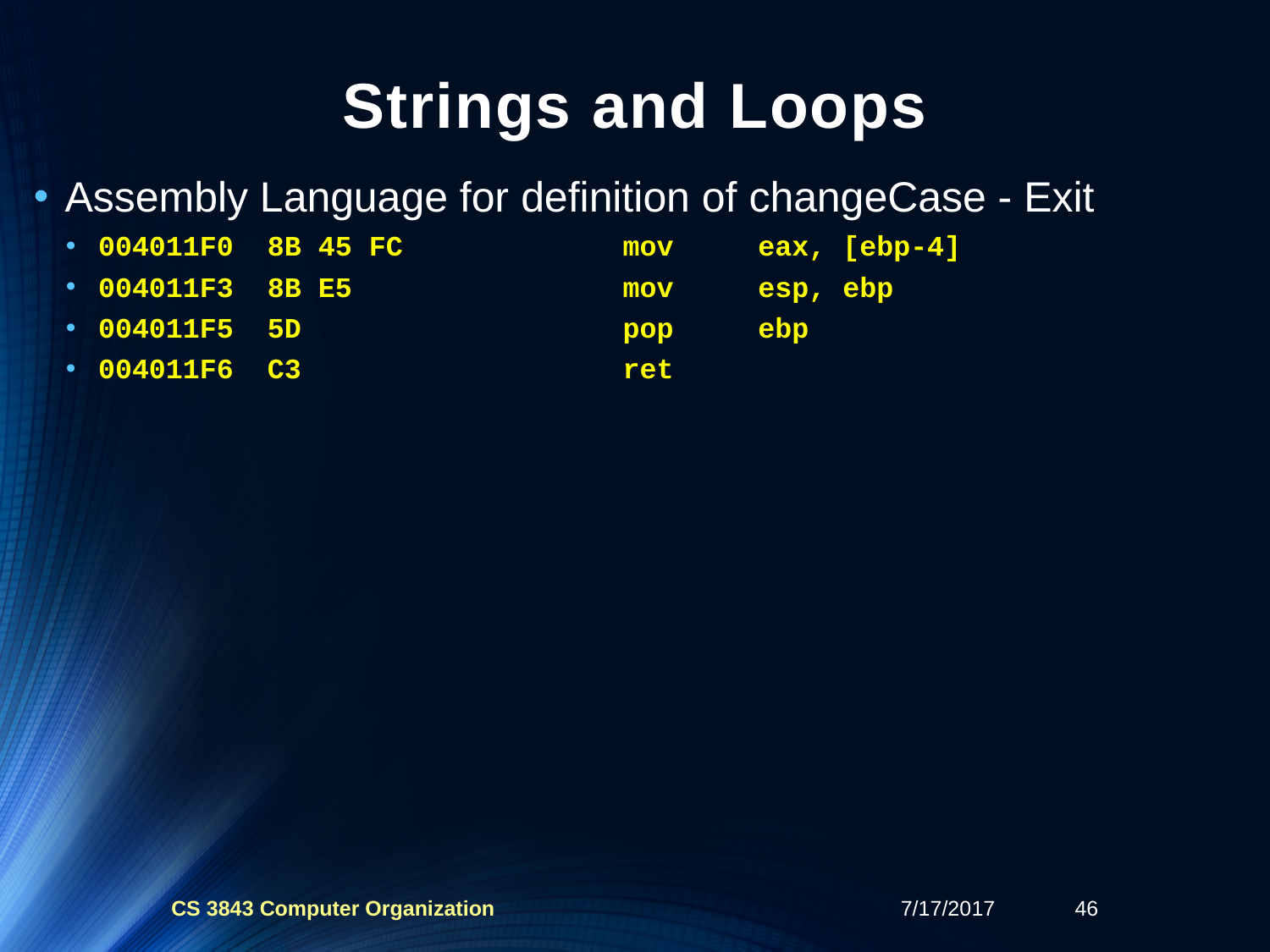

# Strings and Loops
Assembly Language for definition of changeCase - Exit
004011F0  8B 45 FC             mov     eax, [ebp-4]
004011F3  8B E5                mov     esp, ebp
004011F5  5D                   pop     ebp
004011F6  C3                   ret

CS 3843 Computer Organization
7/17/2017
46